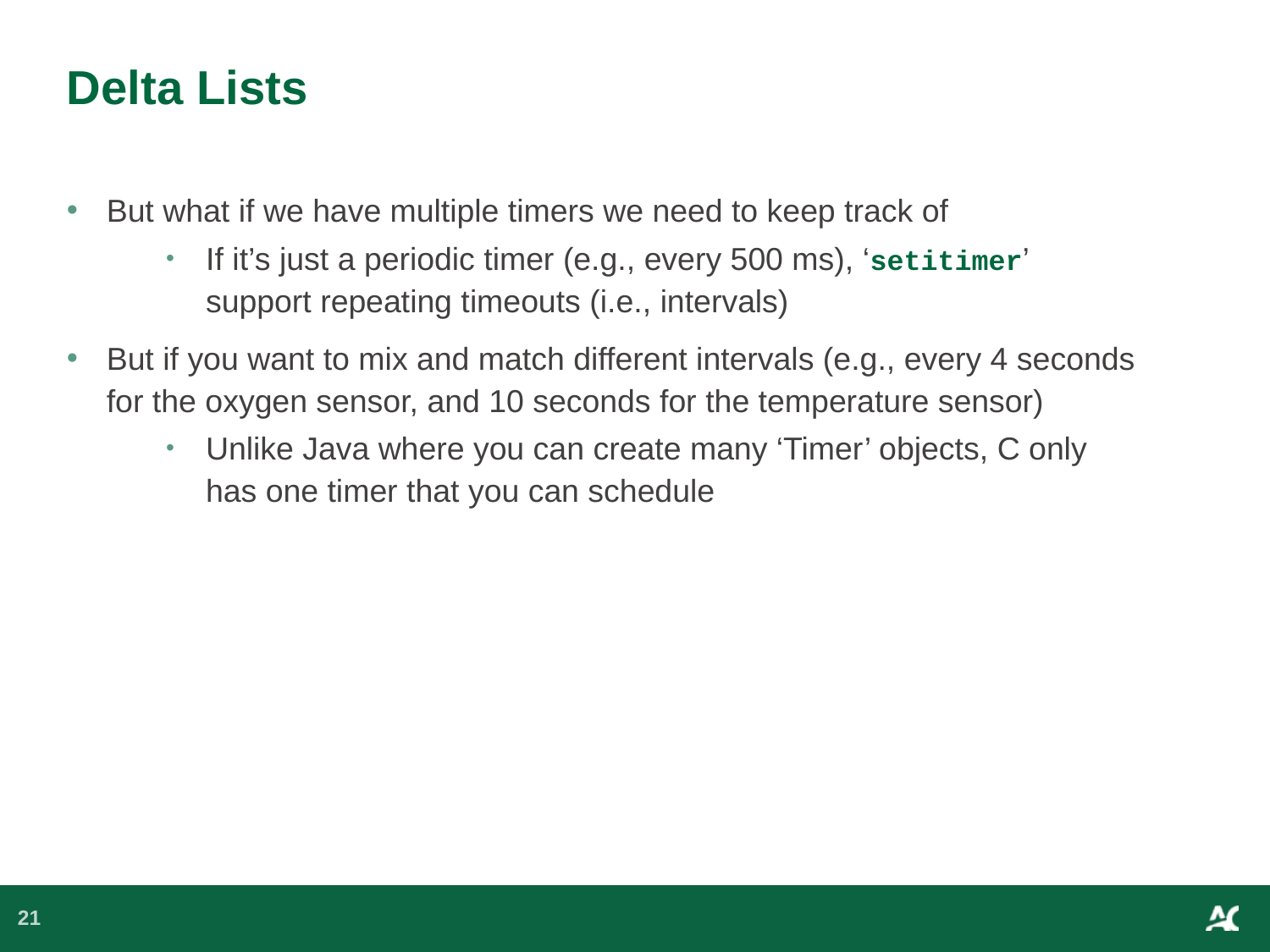

# Delta Lists
But what if we have multiple timers we need to keep track of
If it’s just a periodic timer (e.g., every 500 ms), ‘setitimer’ support repeating timeouts (i.e., intervals)
But if you want to mix and match different intervals (e.g., every 4 seconds for the oxygen sensor, and 10 seconds for the temperature sensor)
Unlike Java where you can create many ‘Timer’ objects, C only has one timer that you can schedule

21